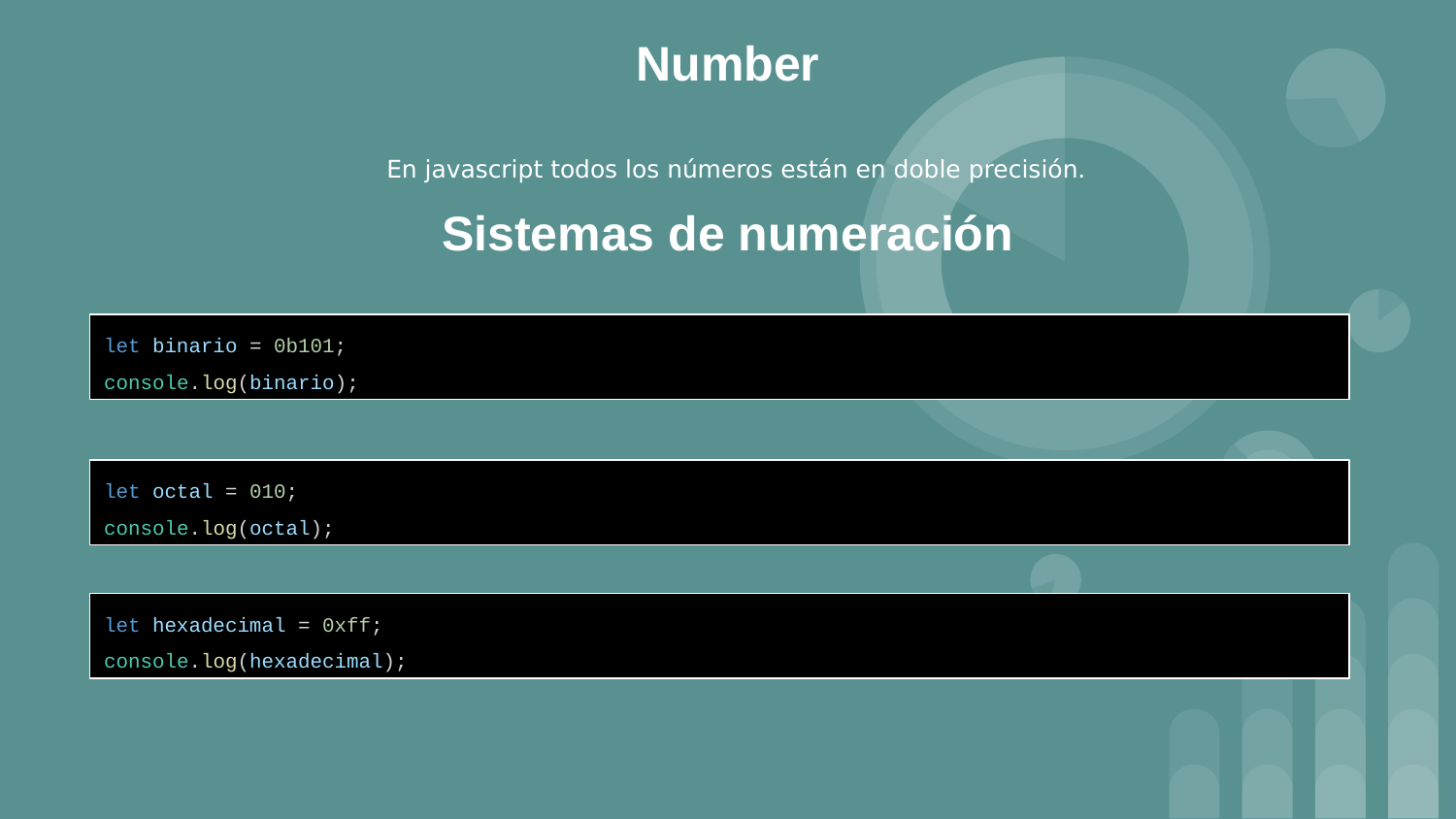

# Number
En javascript todos los números están en doble precisión.
Sistemas de numeración
Binario
let binario = 0b101;
console.log(binario);
Octal
let octal = 010;
console.log(octal);
Hexadecimal
let hexadecimal = 0xff;
console.log(hexadecimal);